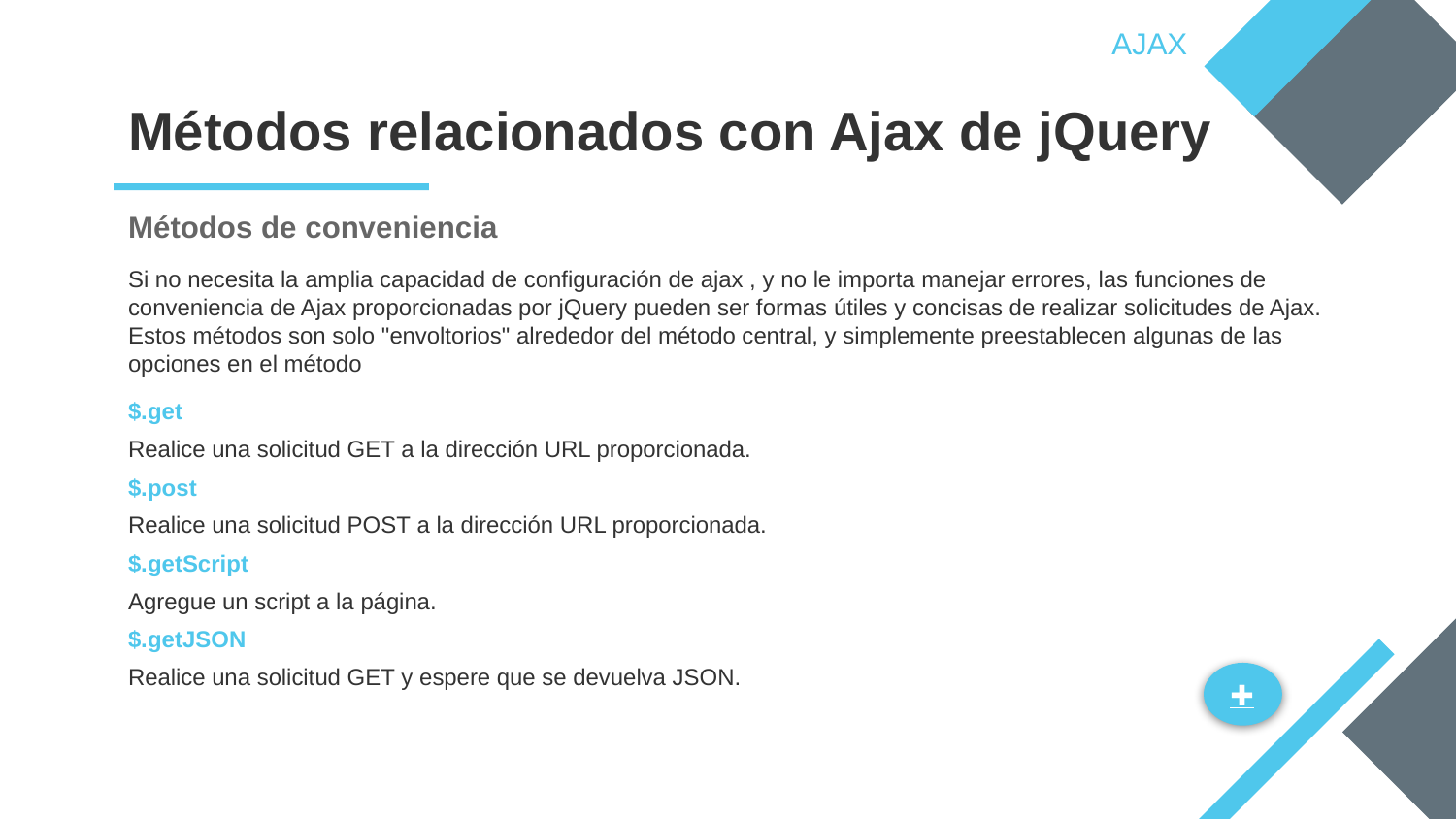

AJAX
# Métodos relacionados con Ajax de jQuery
Métodos de conveniencia
Si no necesita la amplia capacidad de configuración de ajax , y no le importa manejar errores, las funciones de conveniencia de Ajax proporcionadas por jQuery pueden ser formas útiles y concisas de realizar solicitudes de Ajax. Estos métodos son solo "envoltorios" alrededor del método central, y simplemente preestablecen algunas de las opciones en el método
$.get
Realice una solicitud GET a la dirección URL proporcionada.
$.post
Realice una solicitud POST a la dirección URL proporcionada.
$.getScript
Agregue un script a la página.
$.getJSON
Realice una solicitud GET y espere que se devuelva JSON.

✚